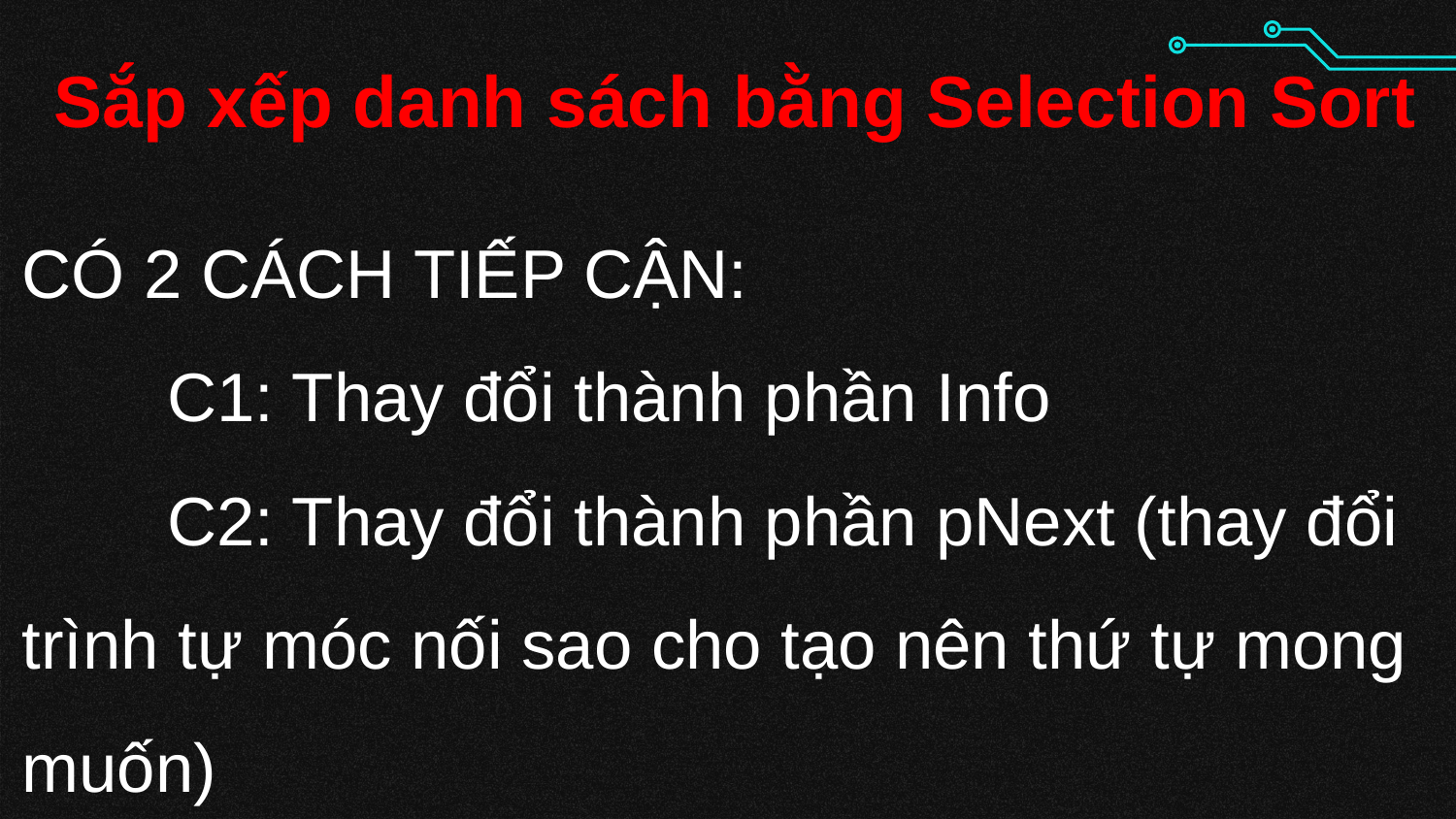

Sắp xếp danh sách bằng Selection Sort

CÓ 2 CÁCH TIẾP CẬN:
	C1: Thay đổi thành phần Info
	C2: Thay đổi thành phần pNext (thay đổi trình tự móc nối sao cho tạo nên thứ tự mong muốn)